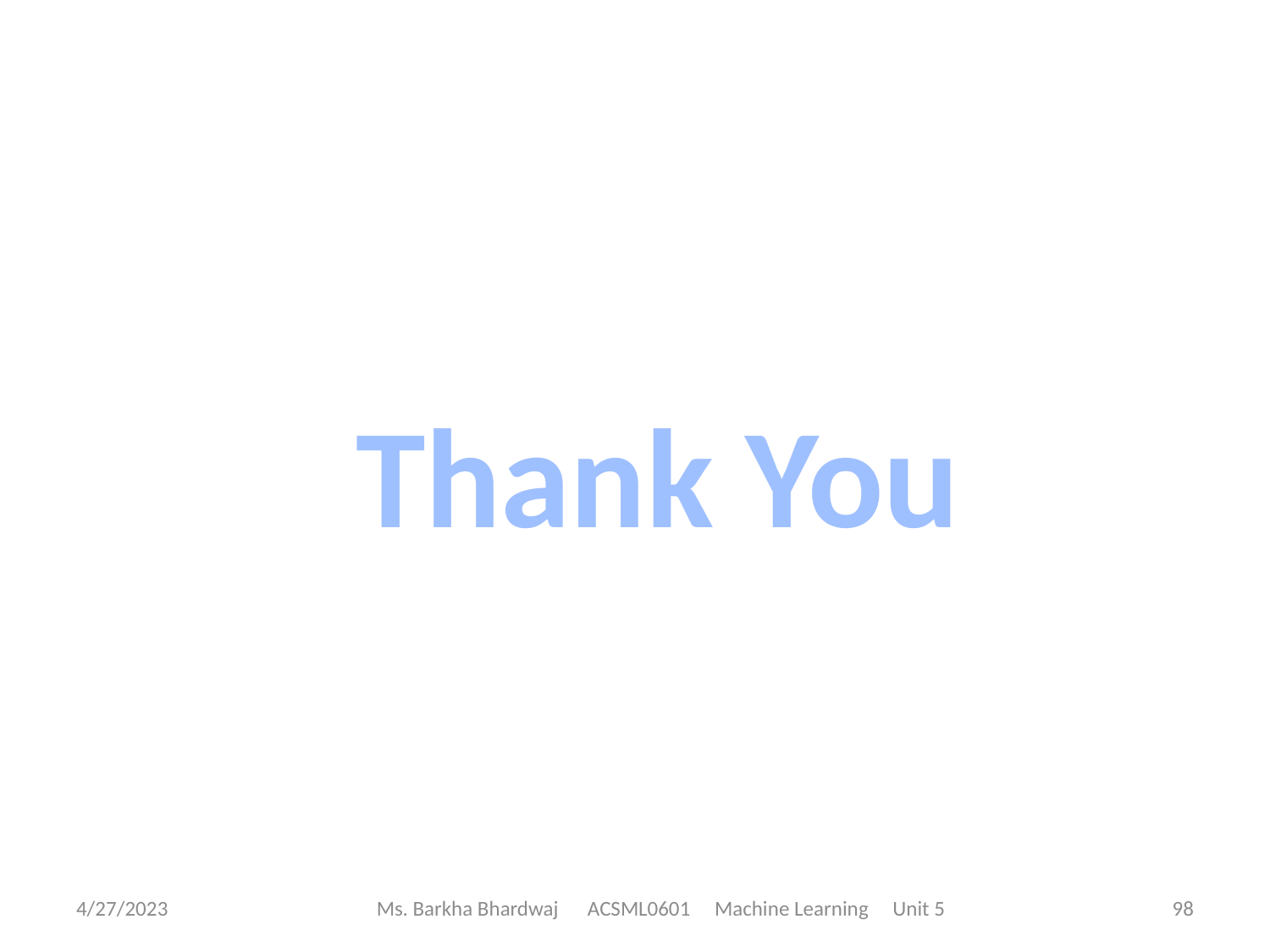

Thank You

4/27/2023
Ms. Barkha Bhardwaj      ACSML0601     Machine Learning     Unit 5
98